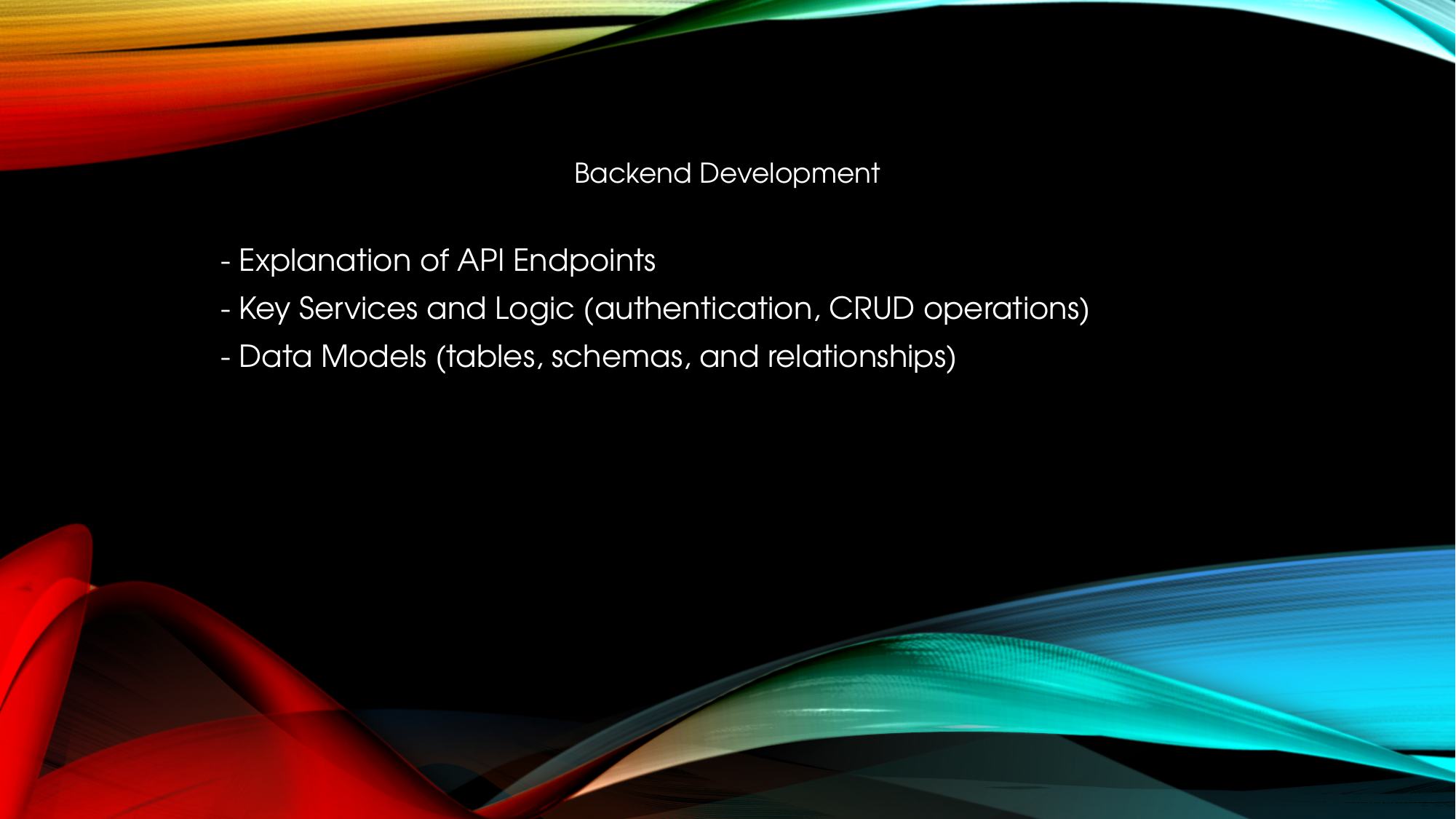

Backend Development
- Explanation of API Endpoints
- Key Services and Logic (authentication, CRUD operations)
- Data Models (tables, schemas, and relationships)